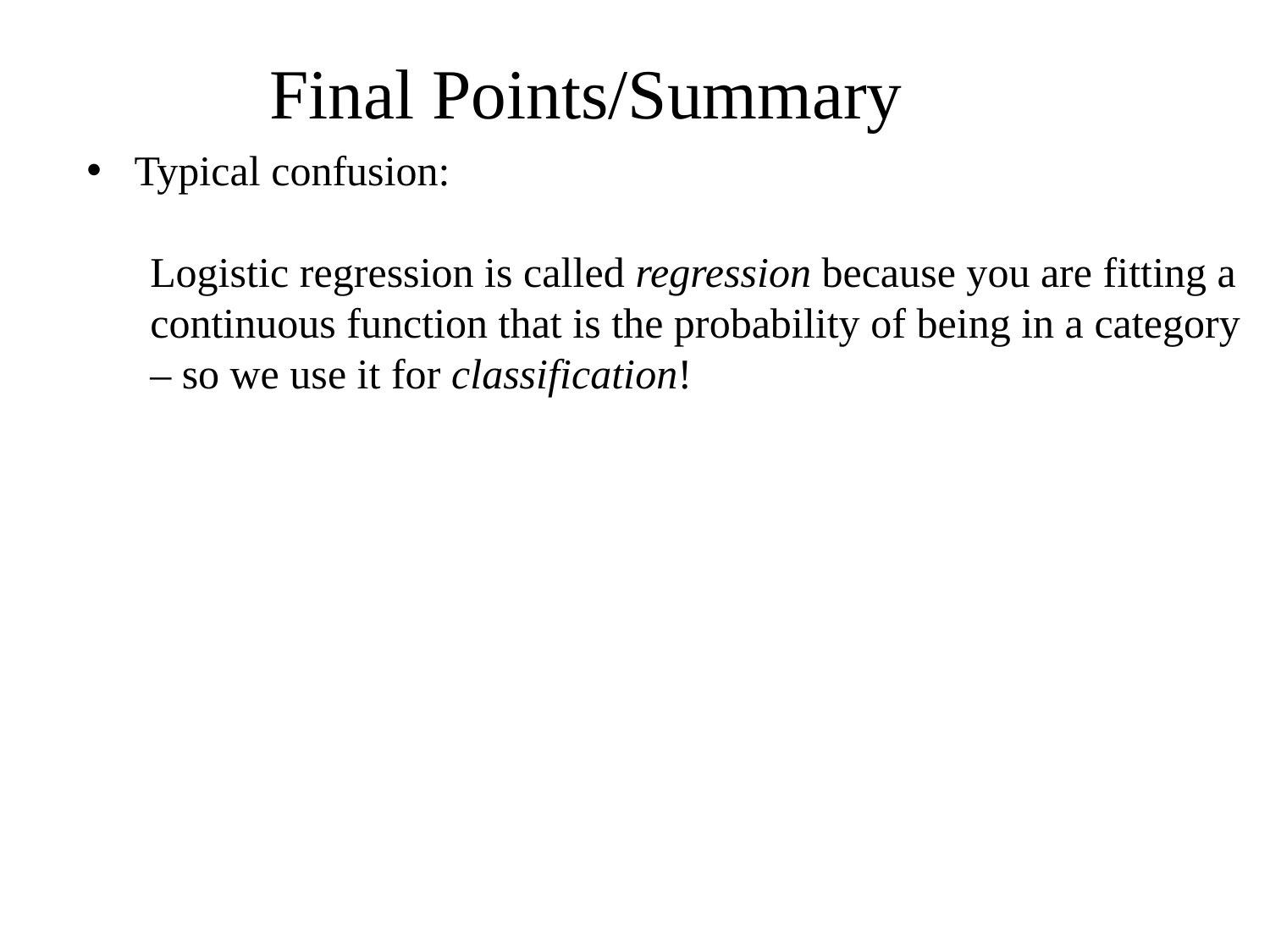

Final Points/Summary
Typical confusion:

Logistic regression is called regression because you are fitting a continuous function that is the probability of being in a category – so we use it for classification!